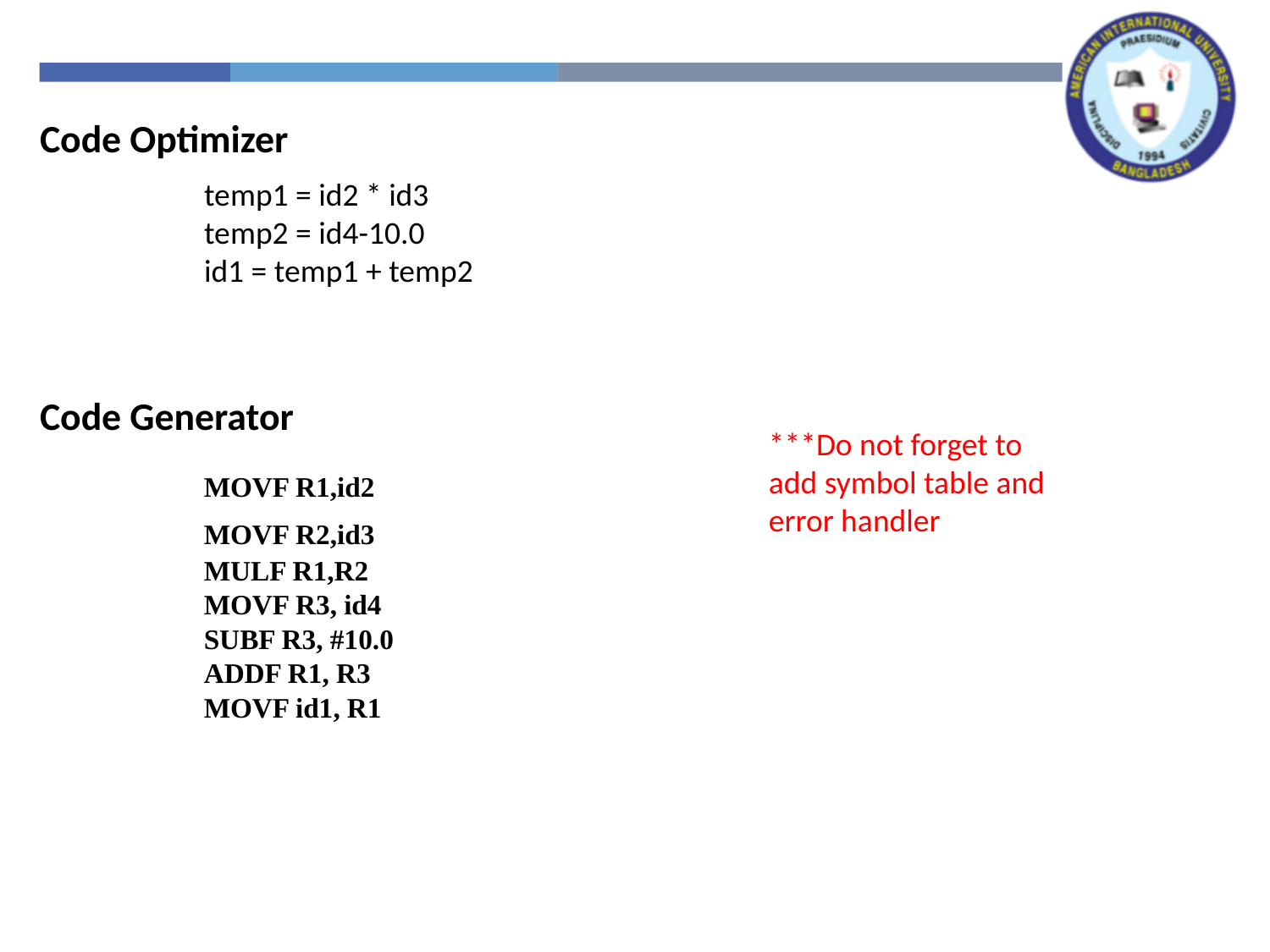

Code Optimizer
temp1 = id2 * id3
temp2 = id4-10.0
id1 = temp1 + temp2
Code Generator
***Do not forget to add symbol table and error handler
MOVF R1,id2
MOVF R2,id3
MULF R1,R2
MOVF R3, id4
SUBF R3, #10.0
ADDF R1, R3
MOVF id1, R1